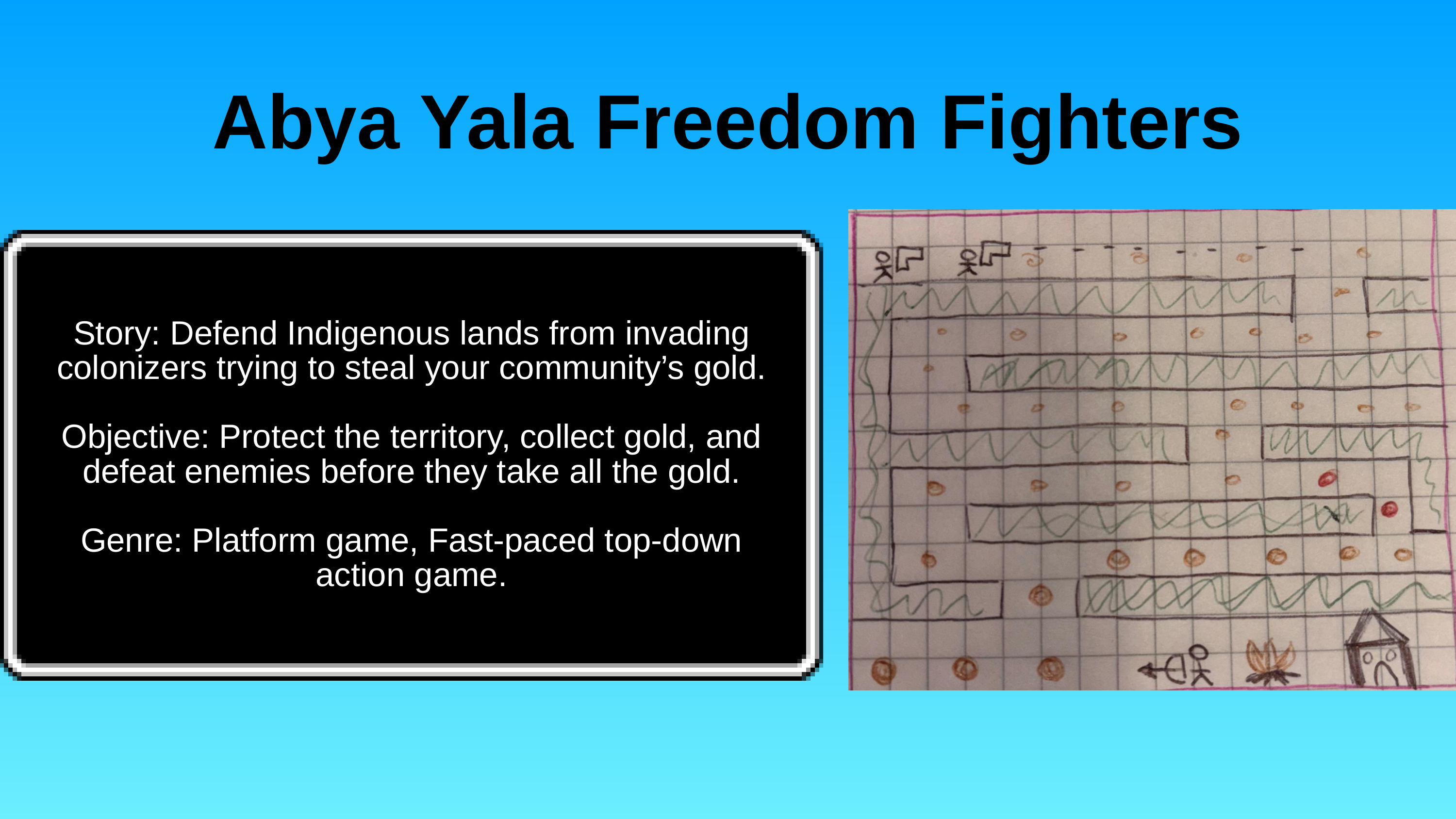

Abya Yala Freedom Fighters

Story: Defend Indigenous lands from invading colonizers trying to steal your community’s gold.

Objective: Protect the territory, collect gold, and defeat enemies before they take all the gold.

Genre: Platform game, Fast-paced top-down action game.